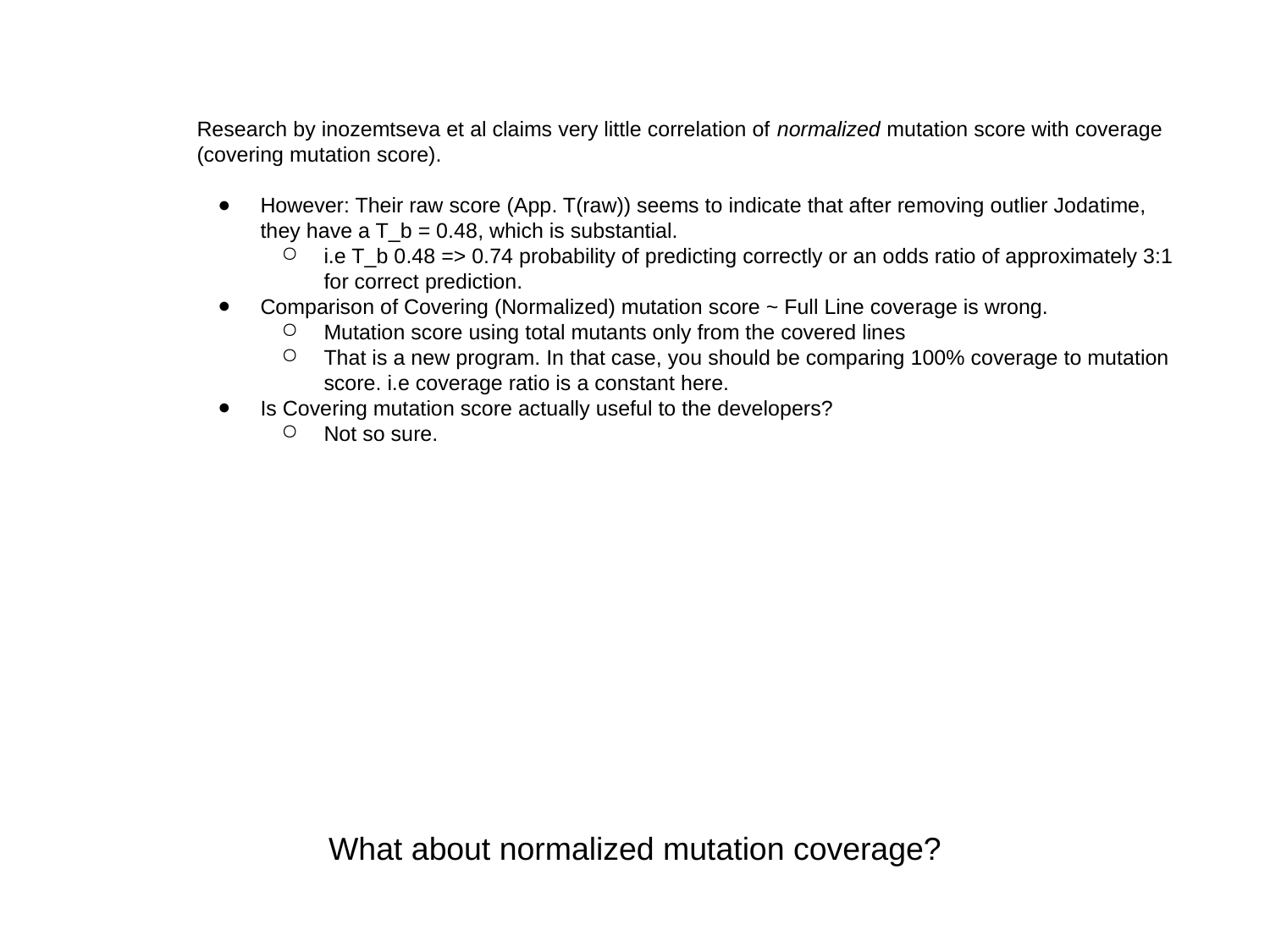

Research by inozemtseva et al claims very little correlation of normalized mutation score with coverage (covering mutation score).

However: Their raw score (App. T(raw)) seems to indicate that after removing outlier Jodatime, they have a T_b = 0.48, which is substantial.
i.e T_b 0.48 => 0.74 probability of predicting correctly or an odds ratio of approximately 3:1 for correct prediction.
Comparison of Covering (Normalized) mutation score ~ Full Line coverage is wrong.
Mutation score using total mutants only from the covered lines
That is a new program. In that case, you should be comparing 100% coverage to mutation score. i.e coverage ratio is a constant here.
Is Covering mutation score actually useful to the developers?
Not so sure.

What about normalized mutation coverage?